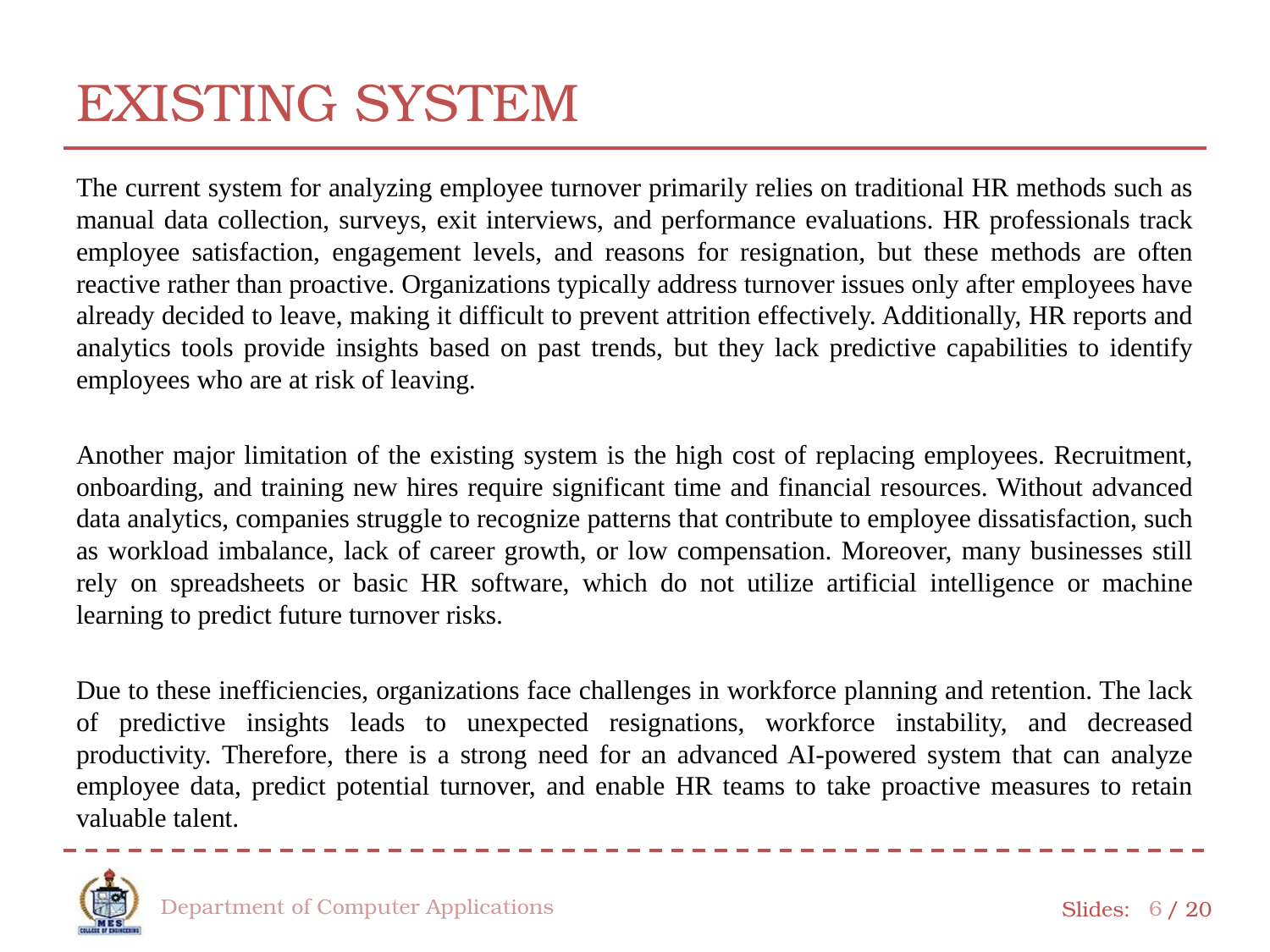

# EXISTING SYSTEM
The current system for analyzing employee turnover primarily relies on traditional HR methods such as manual data collection, surveys, exit interviews, and performance evaluations. HR professionals track employee satisfaction, engagement levels, and reasons for resignation, but these methods are often reactive rather than proactive. Organizations typically address turnover issues only after employees have already decided to leave, making it difficult to prevent attrition effectively. Additionally, HR reports and analytics tools provide insights based on past trends, but they lack predictive capabilities to identify employees who are at risk of leaving.

Another major limitation of the existing system is the high cost of replacing employees. Recruitment, onboarding, and training new hires require significant time and financial resources. Without advanced data analytics, companies struggle to recognize patterns that contribute to employee dissatisfaction, such as workload imbalance, lack of career growth, or low compensation. Moreover, many businesses still rely on spreadsheets or basic HR software, which do not utilize artificial intelligence or machine learning to predict future turnover risks.

Due to these inefficiencies, organizations face challenges in workforce planning and retention. The lack of predictive insights leads to unexpected resignations, workforce instability, and decreased productivity. Therefore, there is a strong need for an advanced AI-powered system that can analyze employee data, predict potential turnover, and enable HR teams to take proactive measures to retain valuable talent.

Department of Computer Applications
6